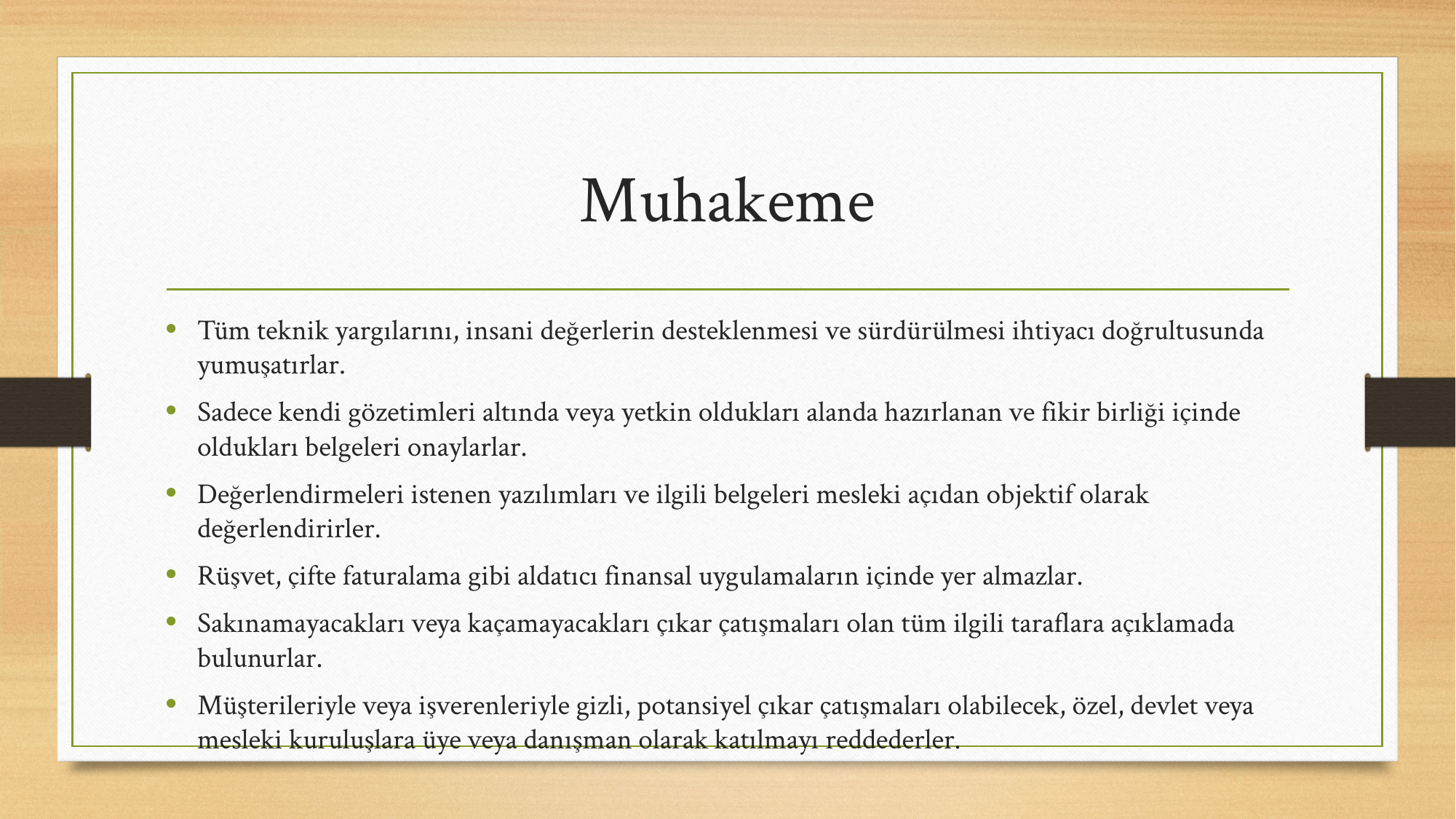

# Muhakeme
Tüm teknik yargılarını, insani değerlerin desteklenmesi ve sürdürülmesi ihtiyacı doğrultusunda yumuşatırlar.
Sadece kendi gözetimleri altında veya yetkin oldukları alanda hazırlanan ve fikir birliği içinde oldukları belgeleri onaylarlar.
Değerlendirmeleri istenen yazılımları ve ilgili belgeleri mesleki açıdan objektif olarak değerlendirirler.
Rüşvet, çifte faturalama gibi aldatıcı finansal uygulamaların içinde yer almazlar.
Sakınamayacakları veya kaçamayacakları çıkar çatışmaları olan tüm ilgili taraflara açıklamada bulunurlar.
Müşterileriyle veya işverenleriyle gizli, potansiyel çıkar çatışmaları olabilecek, özel, devlet veya mesleki kuruluşlara üye veya danışman olarak katılmayı reddederler.